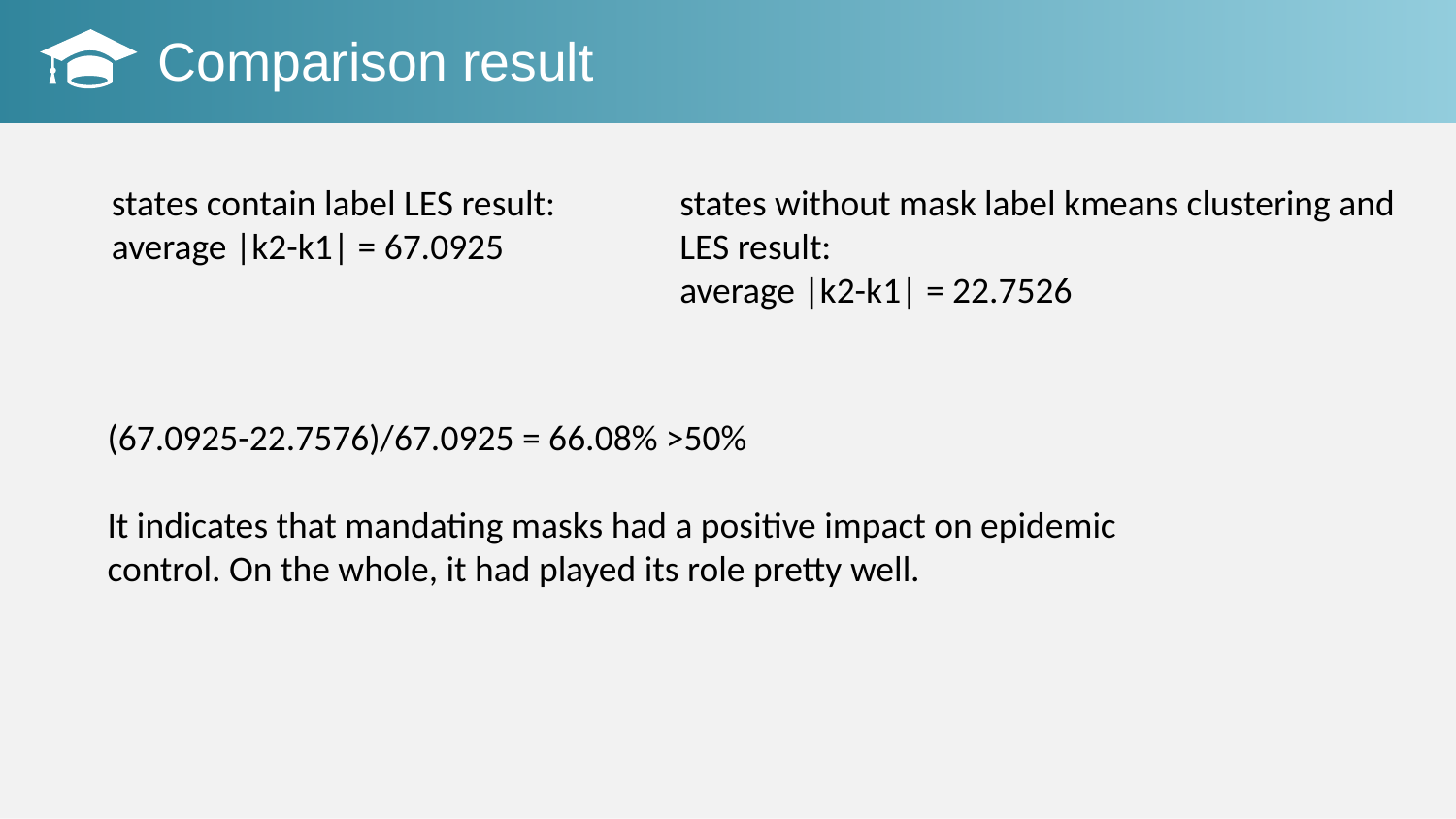

Comparison result

states contain label LES result:
average |k2-k1| = 67.0925
states without mask label kmeans clustering and
LES result:
average |k2-k1| = 22.7526

(67.0925-22.7576)/67.0925 = 66.08% >50%

It indicates that mandating masks had a positive impact on epidemic
control. On the whole, it had played its role pretty well.